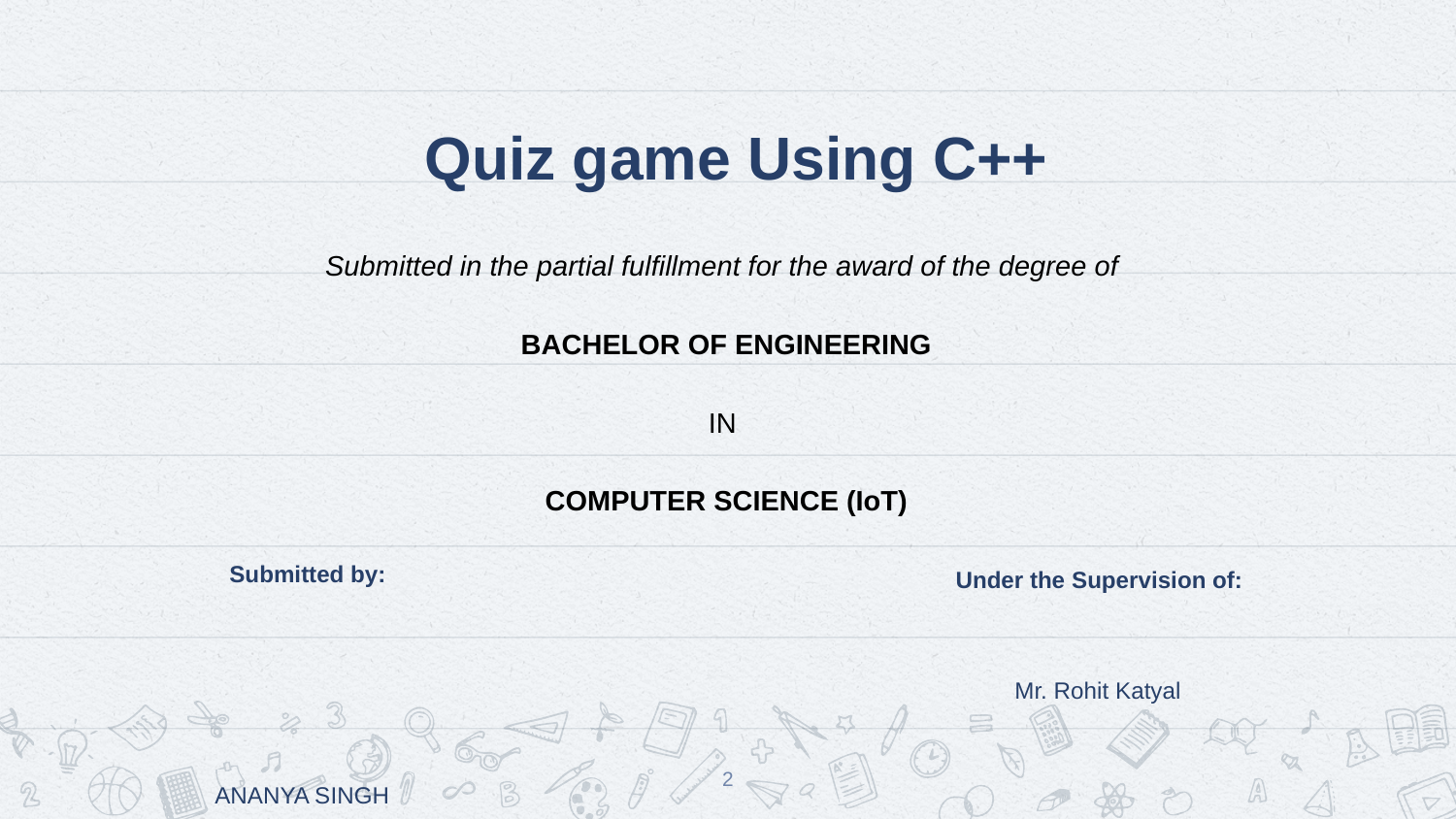

# Quiz game Using C++
Submitted in the partial fulfillment for the award of the degree of
  BACHELOR OF ENGINEERING
IN
 COMPUTER SCIENCE (IoT)

       Submitted by:
     ANANYA SINGH
             20BCS4585
    Under the Supervision of:

             Mr. Rohit Katyal

2